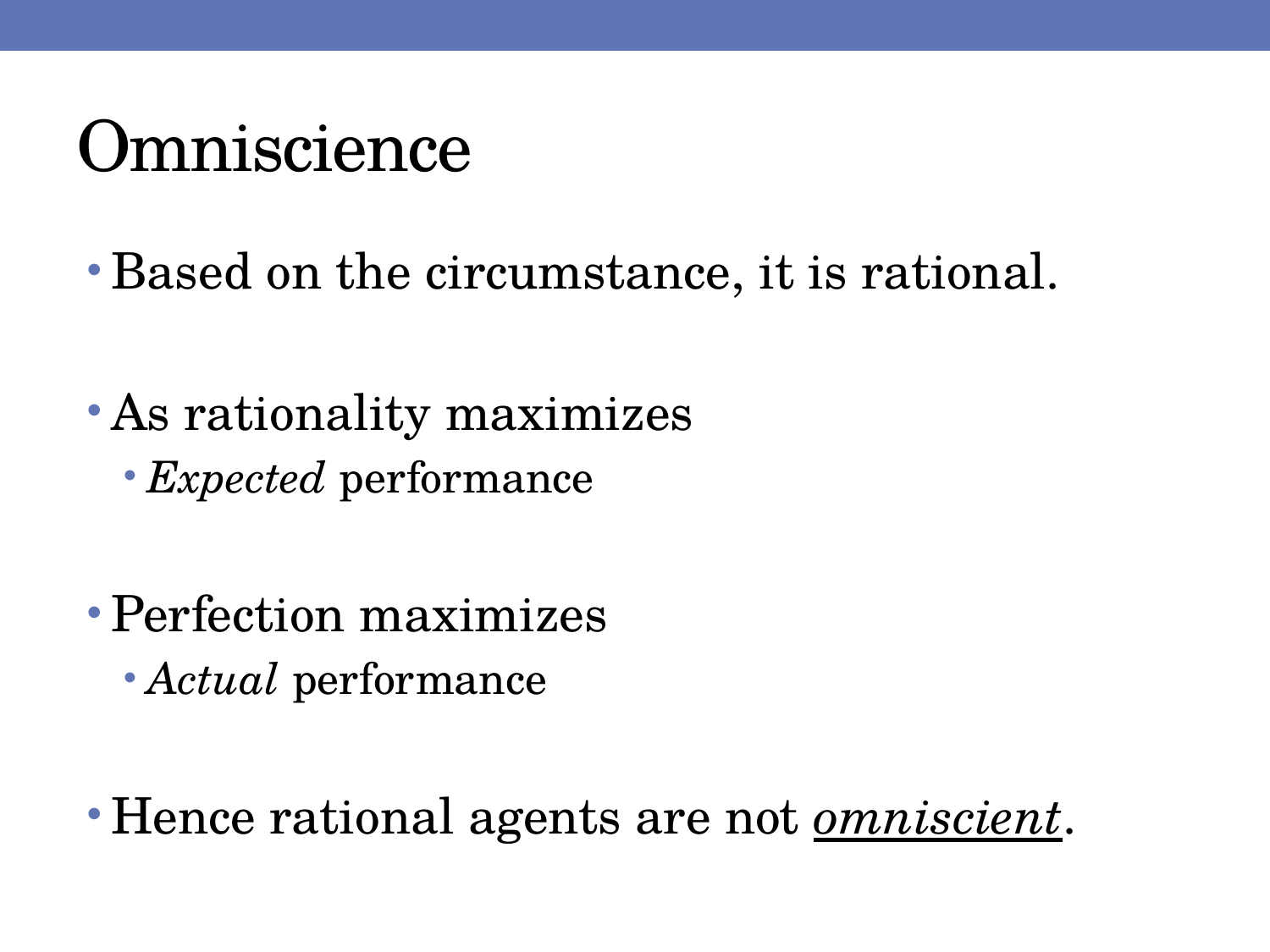

# Omniscience
Based on the circumstance, it is rational.

As rationality maximizes
Expected performance

Perfection maximizes
Actual performance

Hence rational agents are not omniscient.